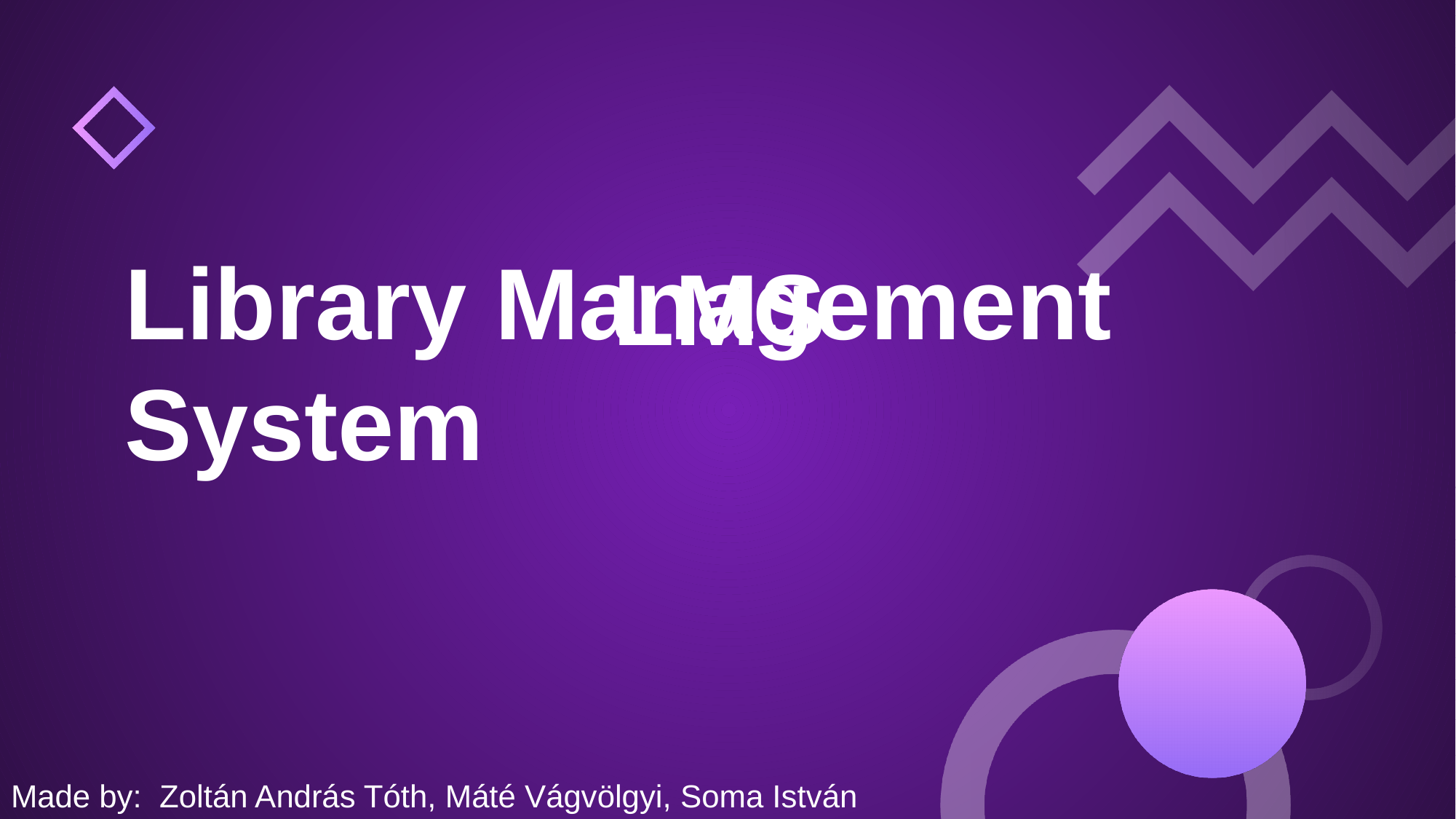

LMS
# Library Management System
Made by:  Zoltán András Tóth, Máté Vágvölgyi, Soma István Zsömbörgi